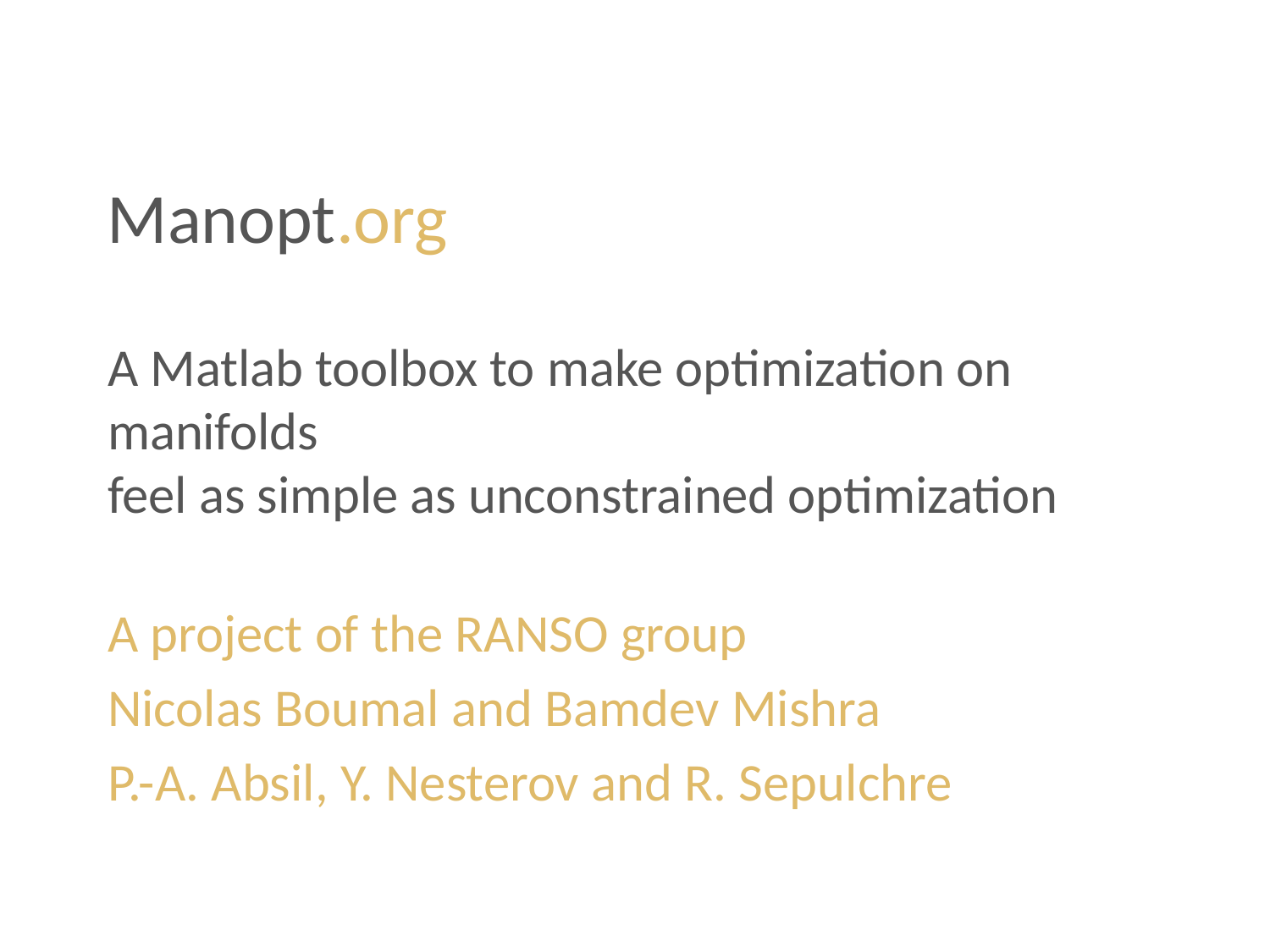

Manopt.org
# A Matlab toolbox to make optimization on manifolds feel as simple as unconstrained optimization
A project of the RANSO group
Nicolas Boumal and Bamdev Mishra
P.-A. Absil, Y. Nesterov and R. Sepulchre